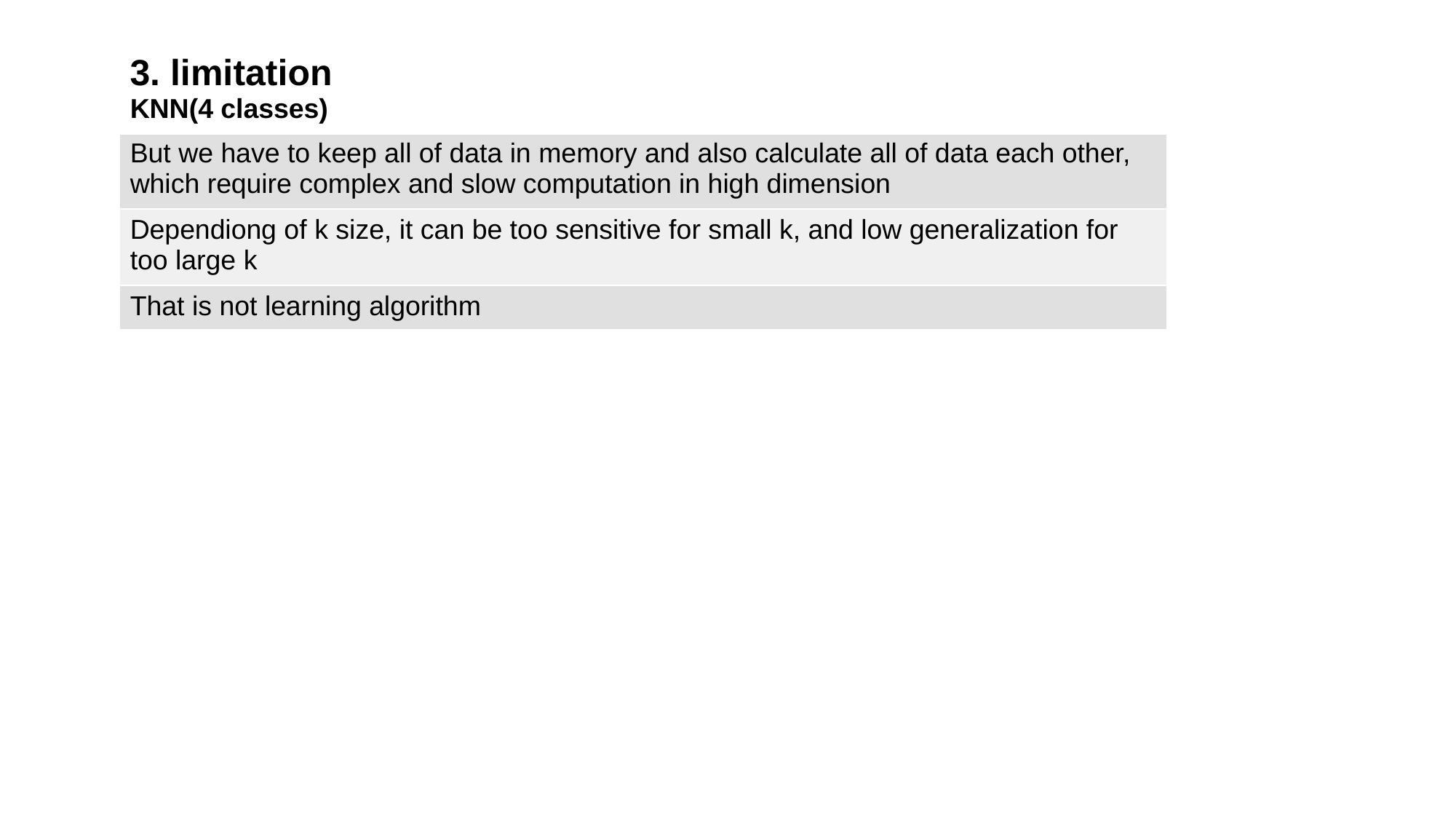

3. limitation
| KNN(4 classes) |
| --- |
| But we have to keep all of data in memory and also calculate all of data each other, which require complex and slow computation in high dimension |
| Dependiong of k size, it can be too sensitive for small k, and low generalization for too large k |
| That is not learning algorithm |